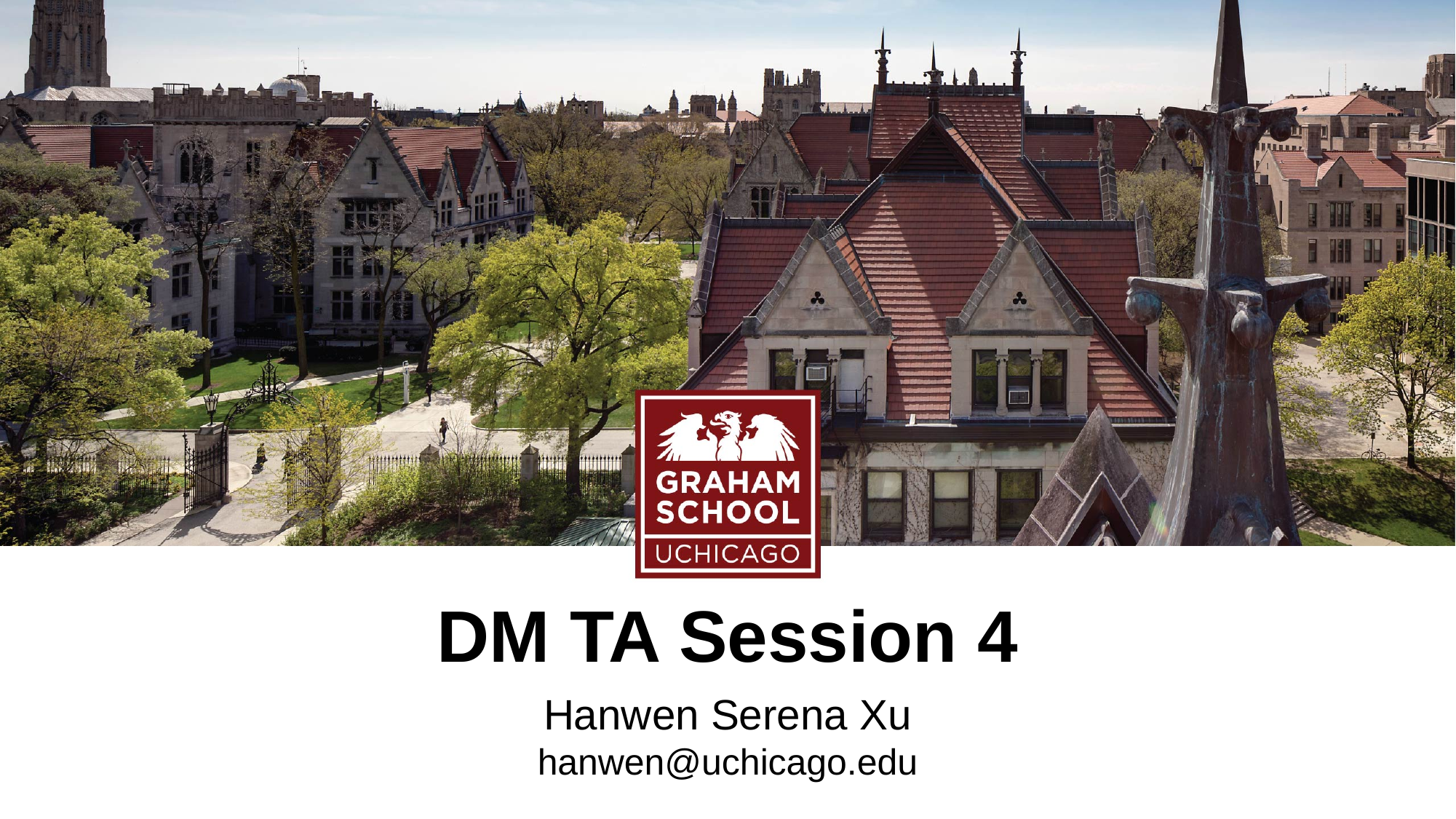

# DM TA Session 4
Hanwen Serena Xu
hanwen@uchicago.edu